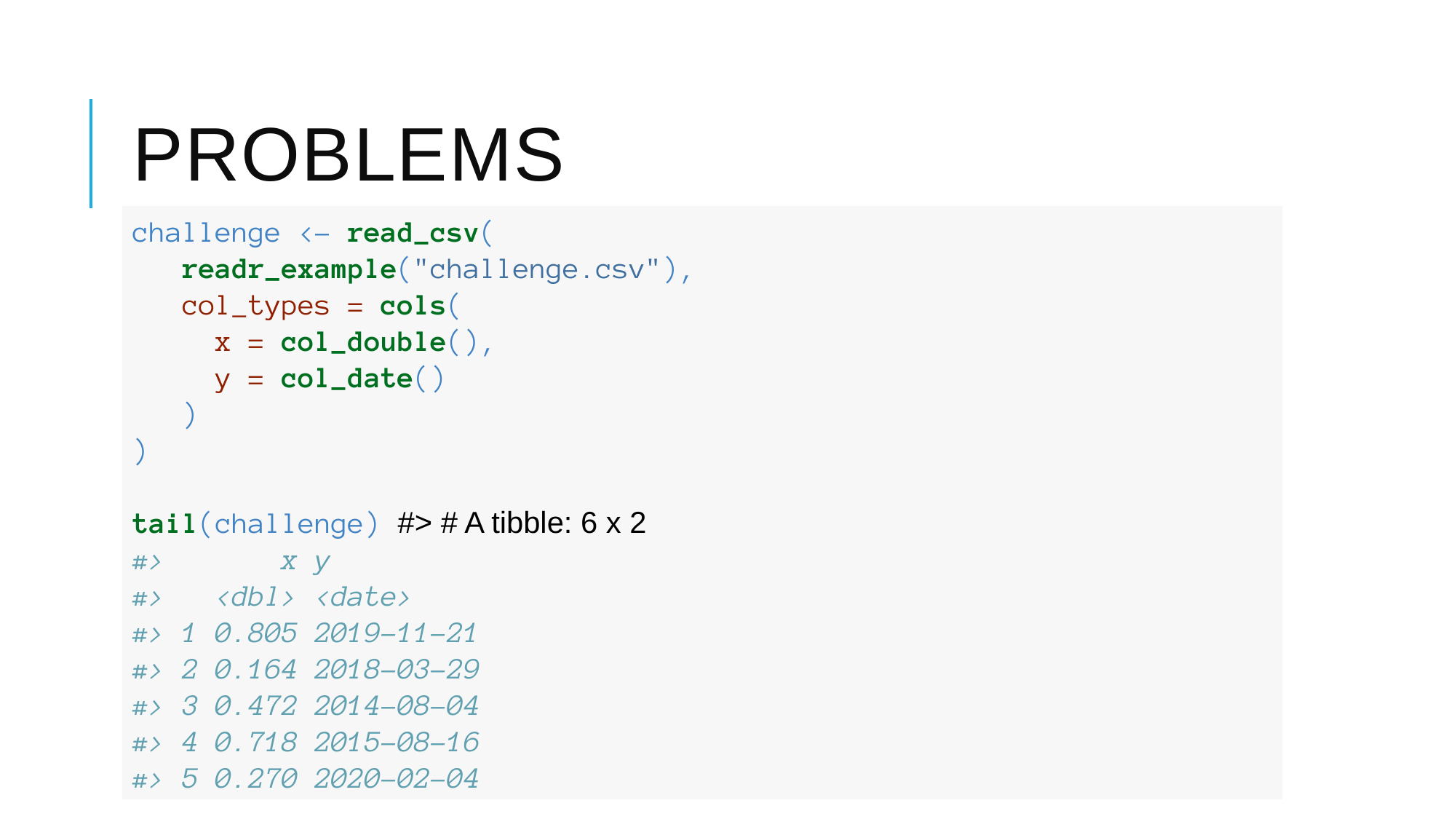

# Problems
challenge <- read_csv(
   readr_example("challenge.csv"),
   col_types = cols(
     x = col_double(),
     y = col_date()
   )
)

tail(challenge) #> # A tibble: 6 x 2
#>       x y
#>   <dbl> <date>
#> 1 0.805 2019-11-21
#> 2 0.164 2018-03-29
#> 3 0.472 2014-08-04
#> 4 0.718 2015-08-16
#> 5 0.270 2020-02-04